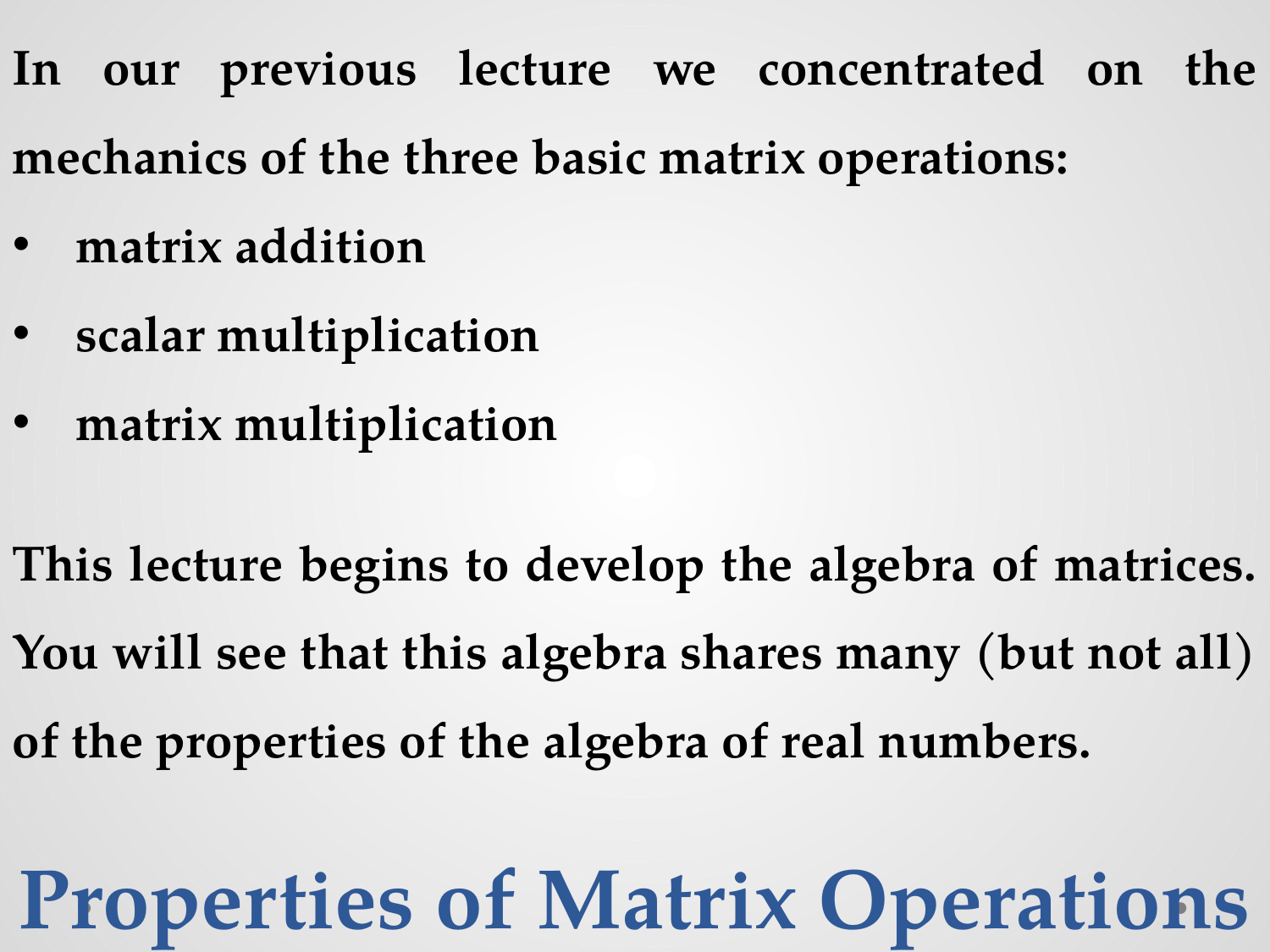

In our previous lecture we concentrated on the mechanics of the three basic matrix operations:
matrix addition
scalar multiplication
matrix multiplication
This lecture begins to develop the algebra of matrices. You will see that this algebra shares many (but not all) of the properties of the algebra of real numbers.
Properties of Matrix Operations